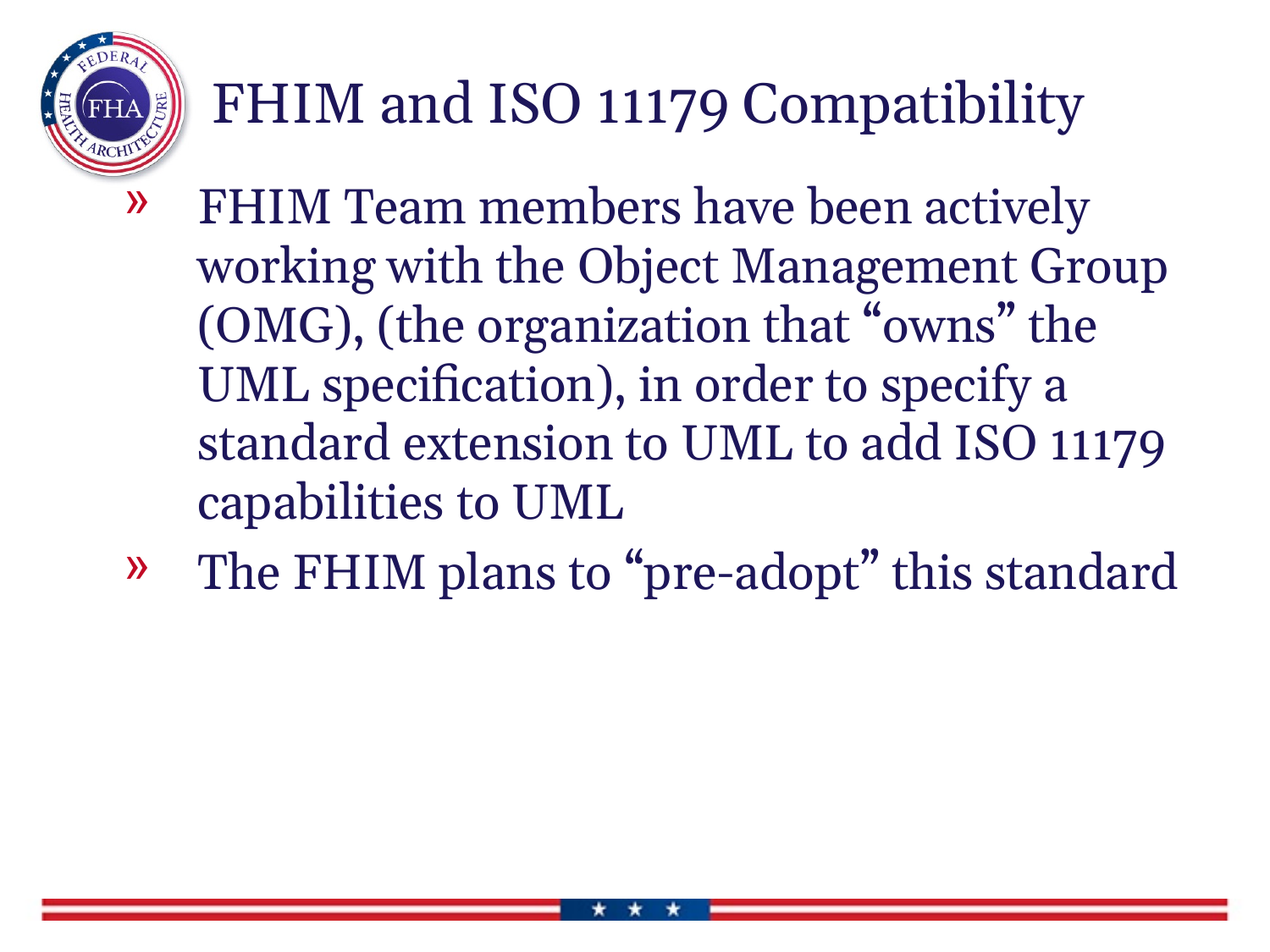

# FHIM and ISO 11179 Compatibility
FHIM Team members have been actively working with the Object Management Group (OMG), (the organization that “owns” the UML specification), in order to specify a standard extension to UML to add ISO 11179 capabilities to UML
The FHIM plans to “pre-adopt” this standard
7